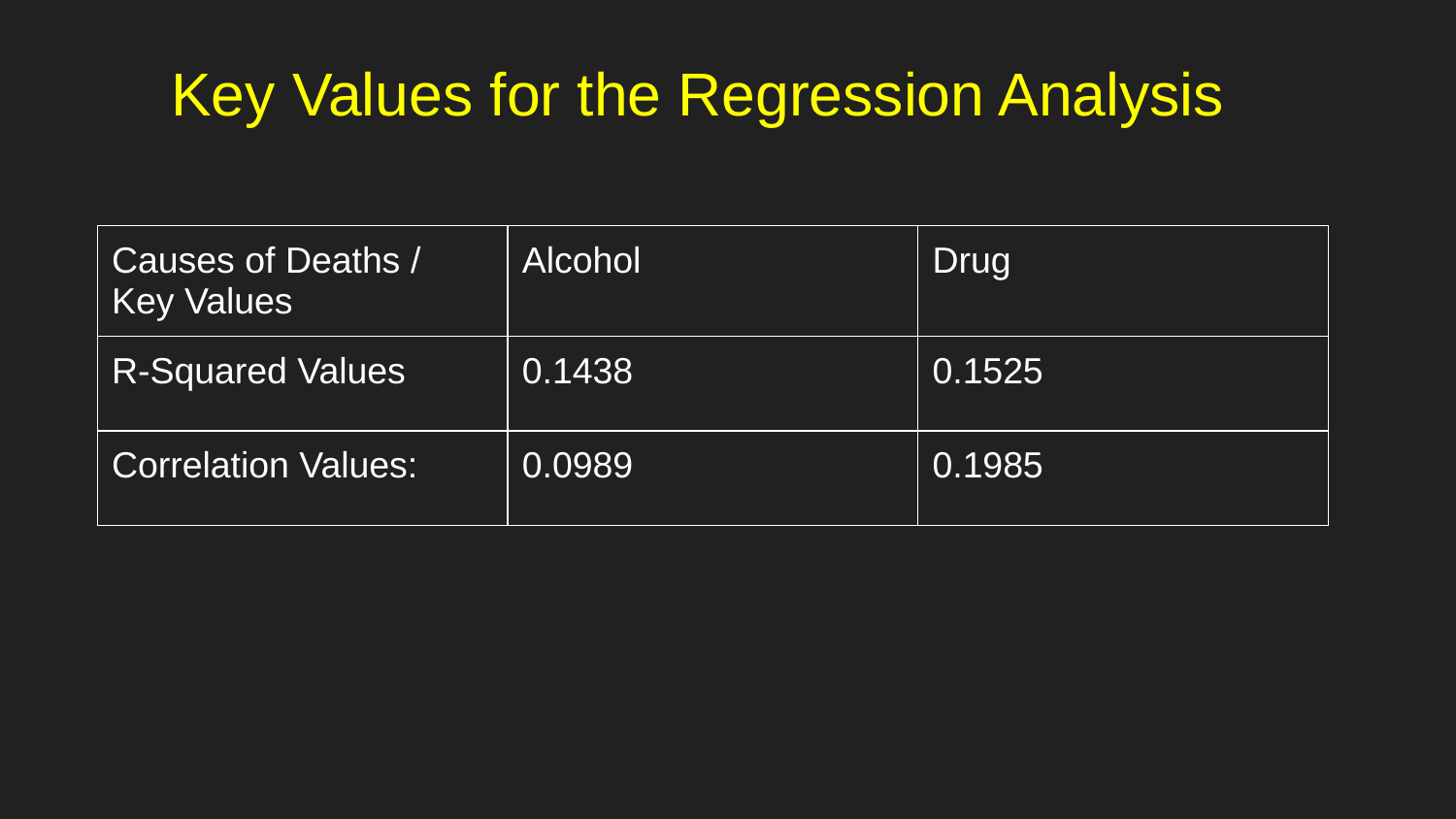

# Key Values for the Regression Analysis
| Causes of Deaths / Key Values | Alcohol | Drug |
| --- | --- | --- |
| R-Squared Values | 0.1438 | 0.1525 |
| Correlation Values: | 0.0989 | 0.1985 |